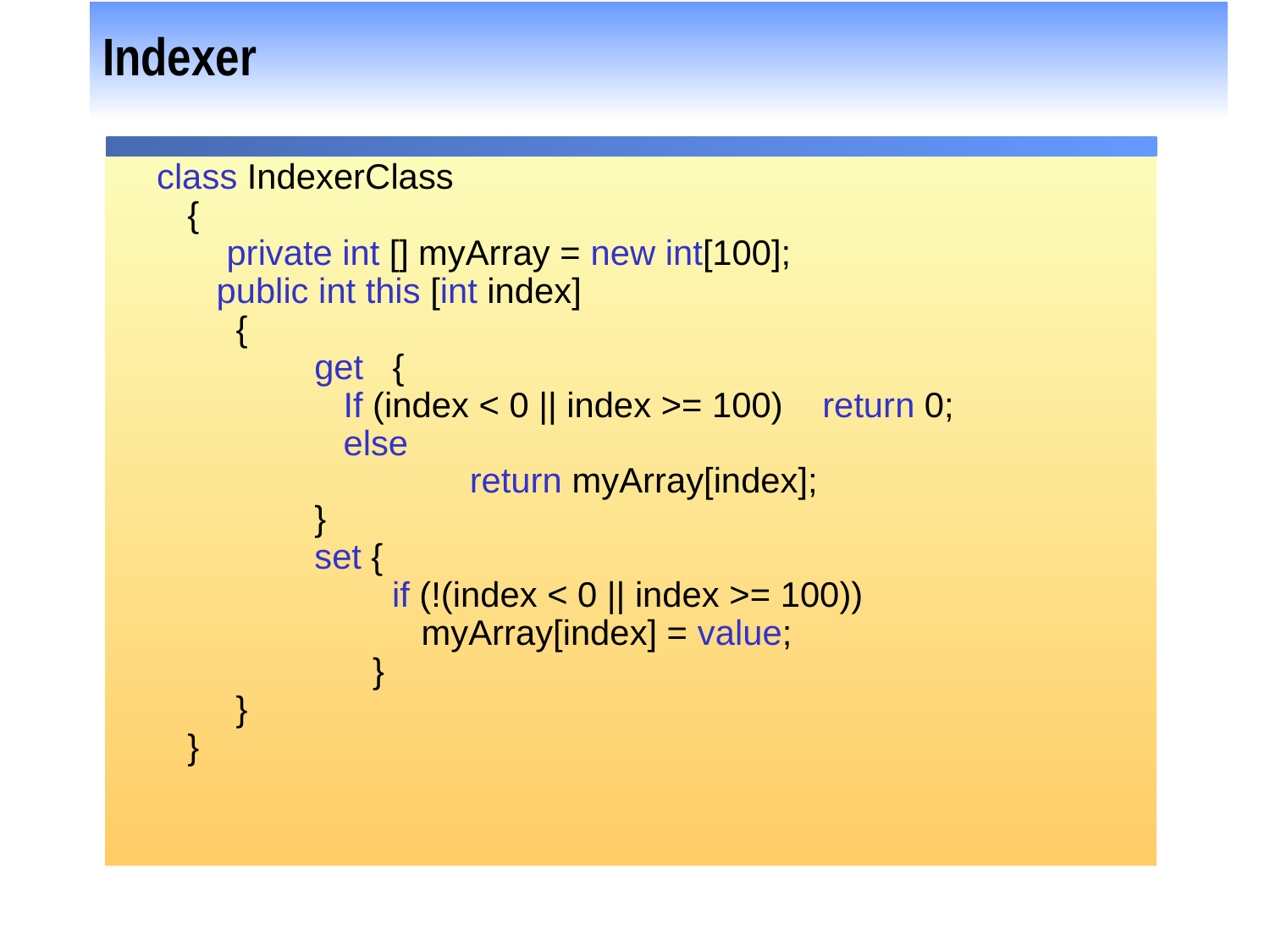

# Indexer
 class IndexerClass
	{
        private int [] myArray = new int[100];
	   public int this [int index]
	     {
	 	get   {
		   If (index < 0 || index >= 100)    return 0;
		   else
                                 return myArray[index];
		}
		set {
		        if (!(index < 0 || index >= 100))
		           myArray[index] = value;
		      }
	     }
	}